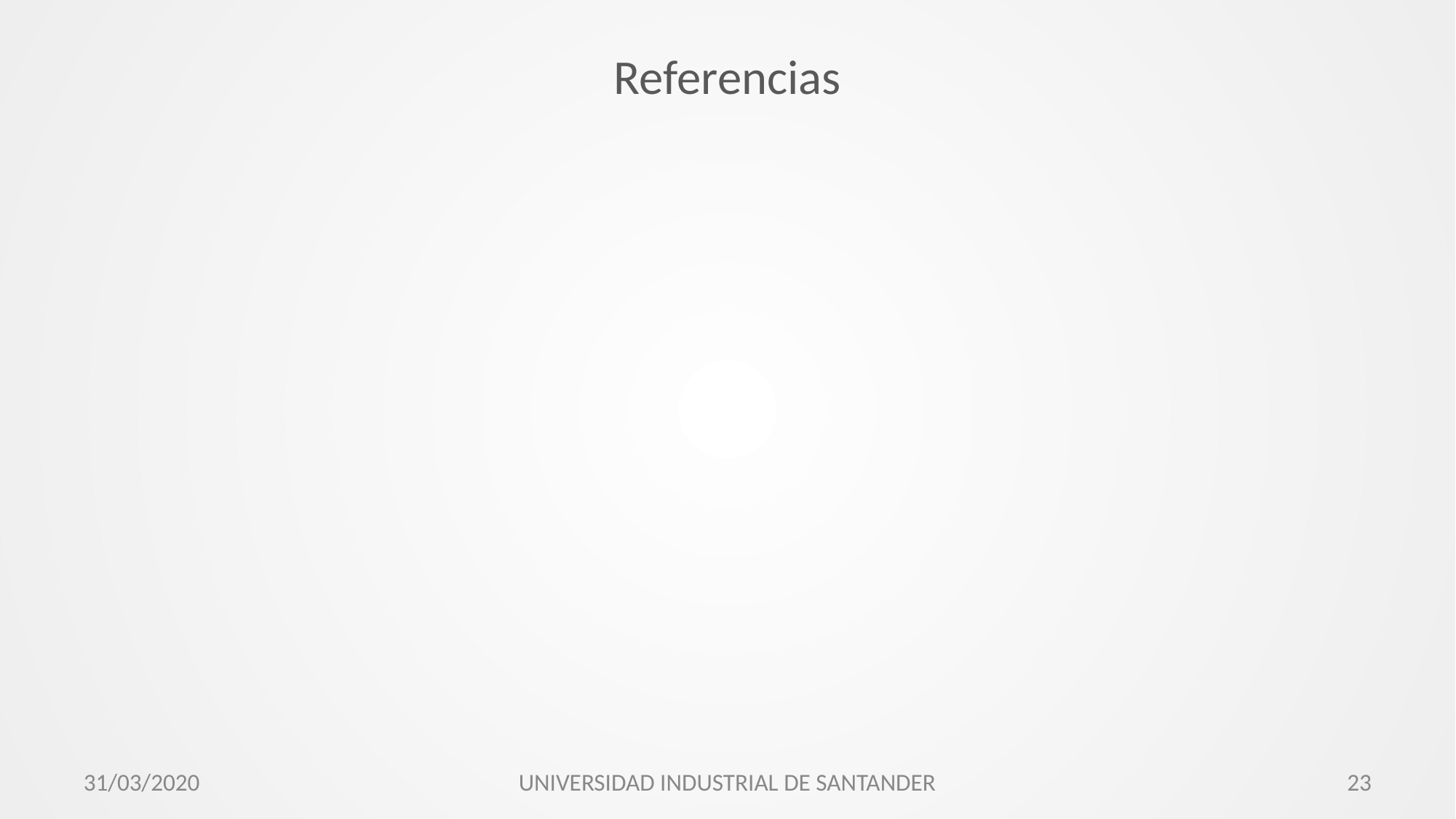

# Referencias

31/03/2020
UNIVERSIDAD INDUSTRIAL DE SANTANDER
23